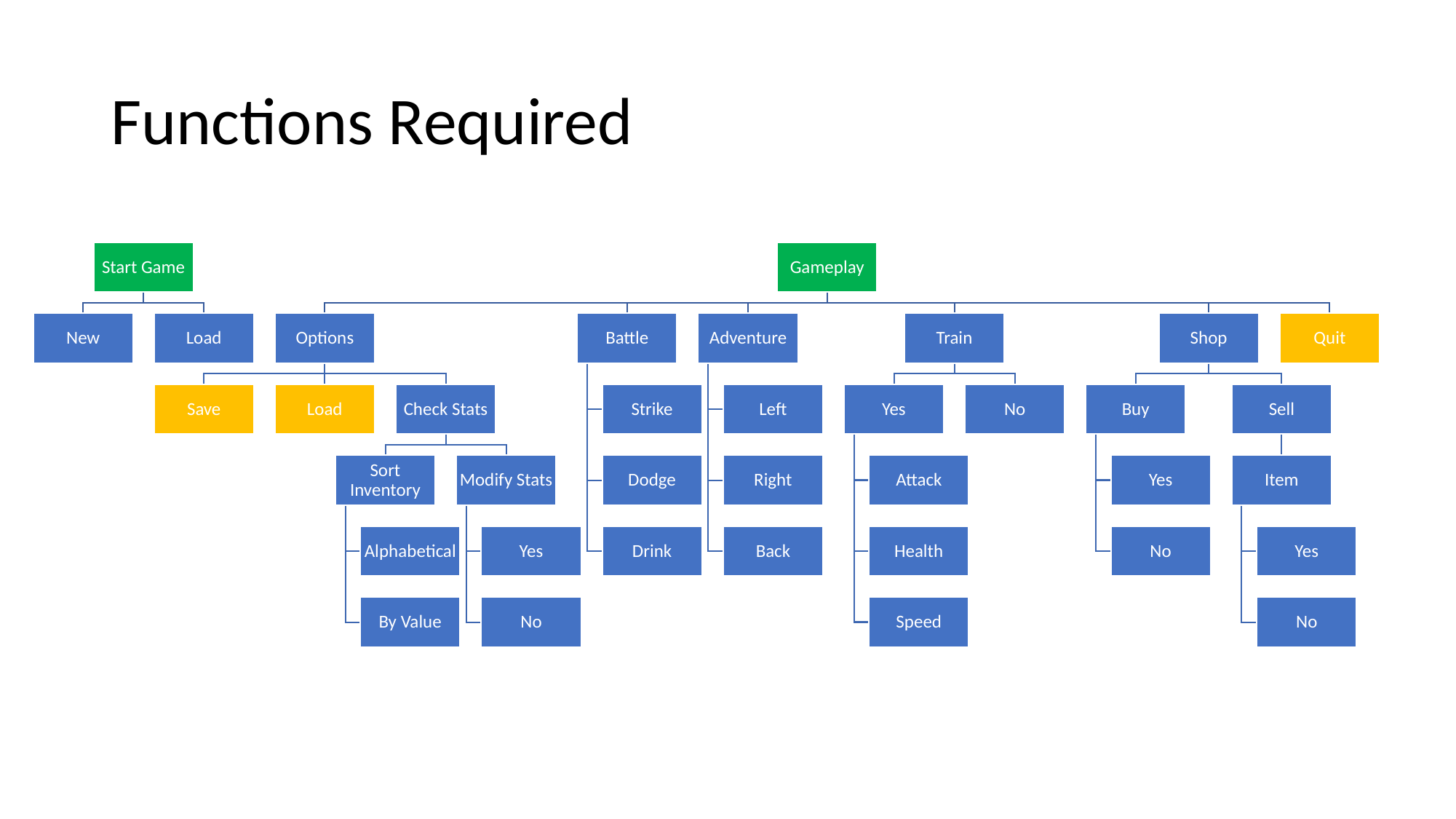

# Functions Required
Start Game
New
Load
Gameplay
Options
Save
Load
Check Stats
Sort Inventory
Alphabetical
By Value
Modify Stats
Yes
No
Battle
Strike
Dodge
Drink
Adventure
Left
Right
Back
Train
Yes
Attack
Health
Speed
No
Shop
Buy
Yes
No
Sell
Item
Yes
No
Quit